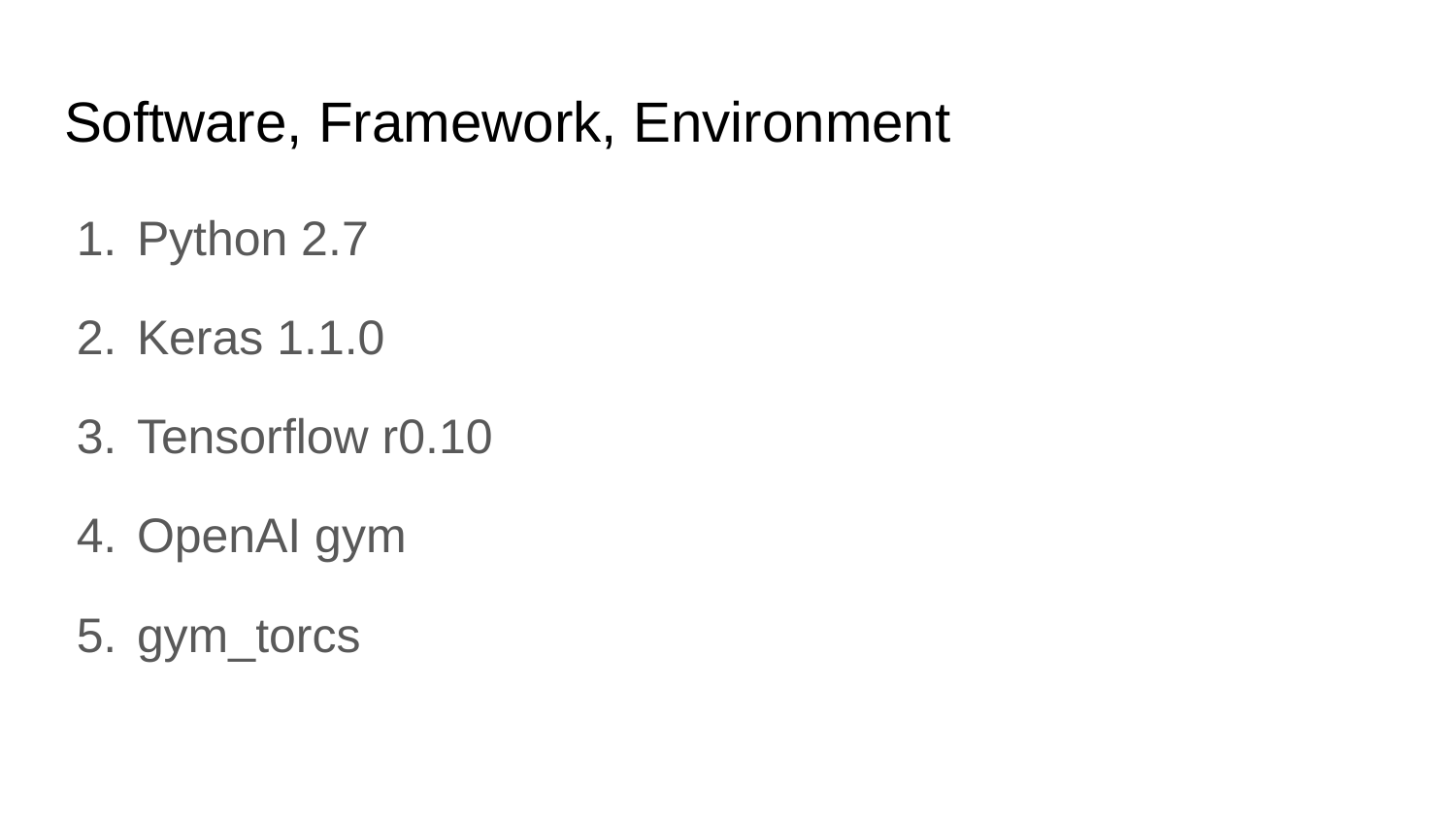

# Software, Framework, Environment
Python 2.7
Keras 1.1.0
Tensorflow r0.10
OpenAI gym
gym_torcs